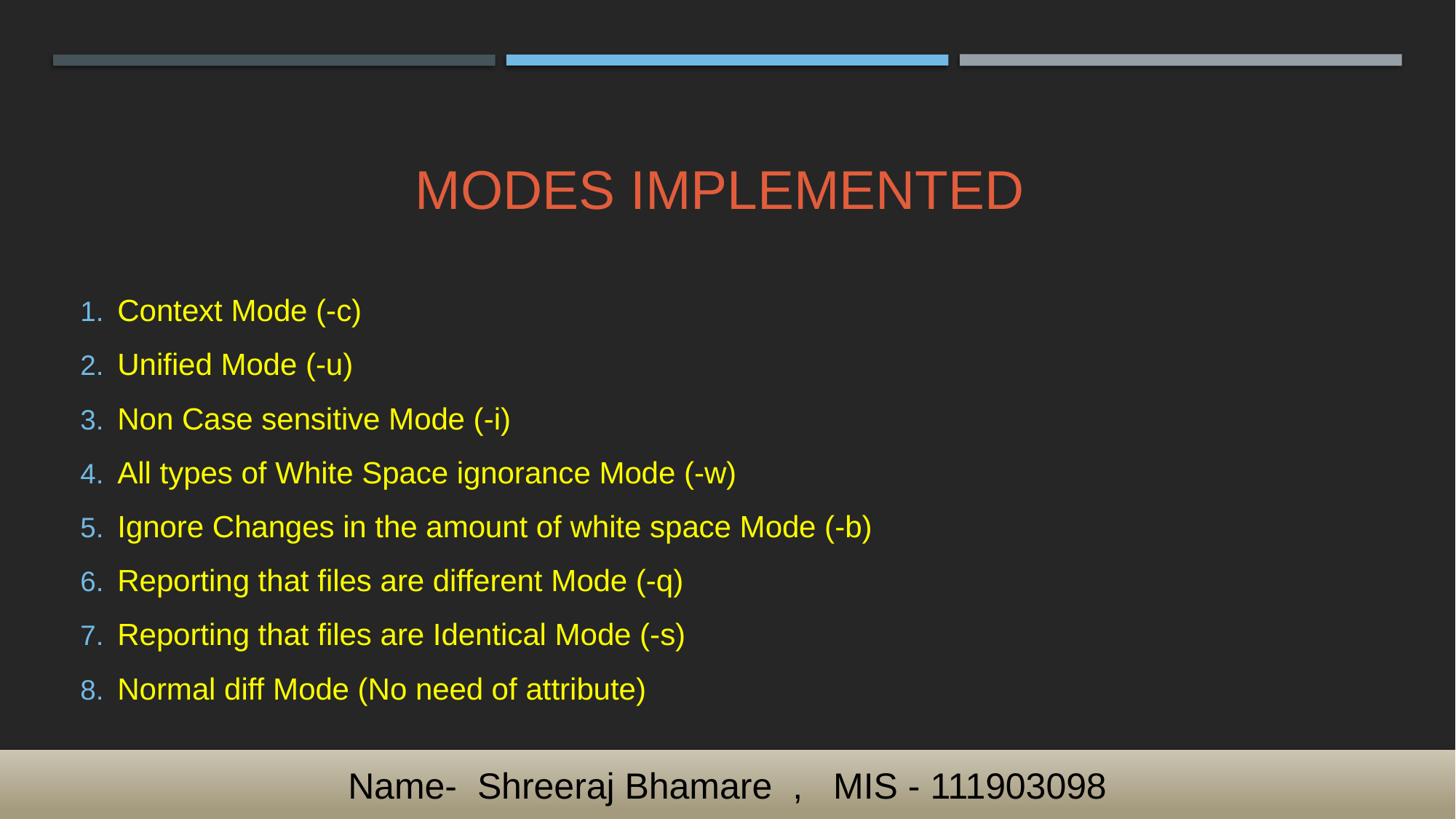

# Modes implemented
Context Mode (-c)
Unified Mode (-u)
Non Case sensitive Mode (-i)
All types of White Space ignorance Mode (-w)
Ignore Changes in the amount of white space Mode (-b)
Reporting that files are different Mode (-q)
Reporting that files are Identical Mode (-s)
Normal diff Mode (No need of attribute)
Name-  Shreeraj Bhamare  ,   MIS - 111903098
Name: Shreeraj Bhamare ; MIS -111903098